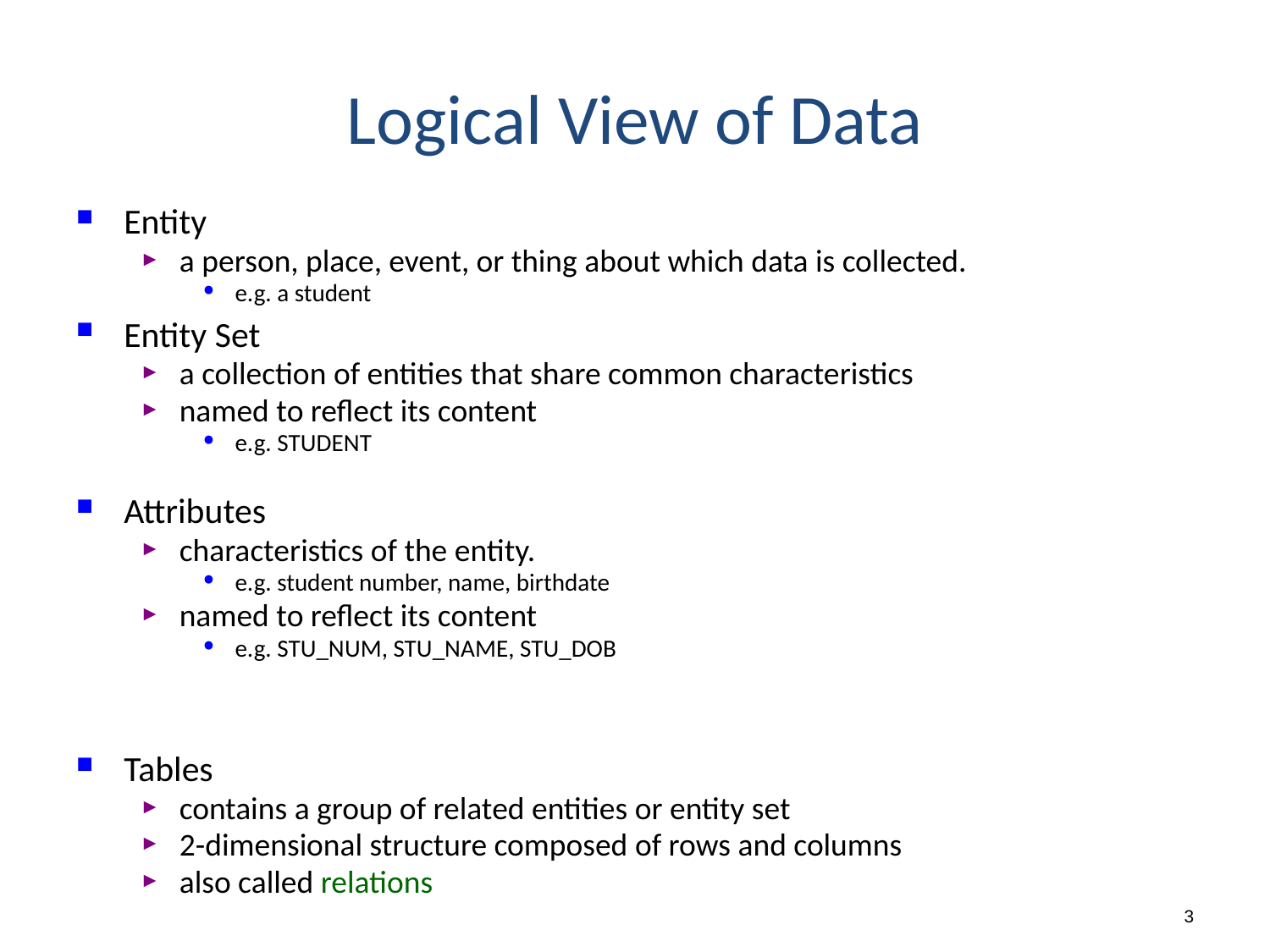

# Logical View of Data
Entity
a person, place, event, or thing about which data is collected.
e.g. a student
Entity Set
a collection of entities that share common characteristics
named to reflect its content
e.g. STUDENT

Attributes
characteristics of the entity.
e.g. student number, name, birthdate
named to reflect its content
e.g. STU_NUM, STU_NAME, STU_DOB

Tables
contains a group of related entities or entity set
2-dimensional structure composed of rows and columns
also called relations
3